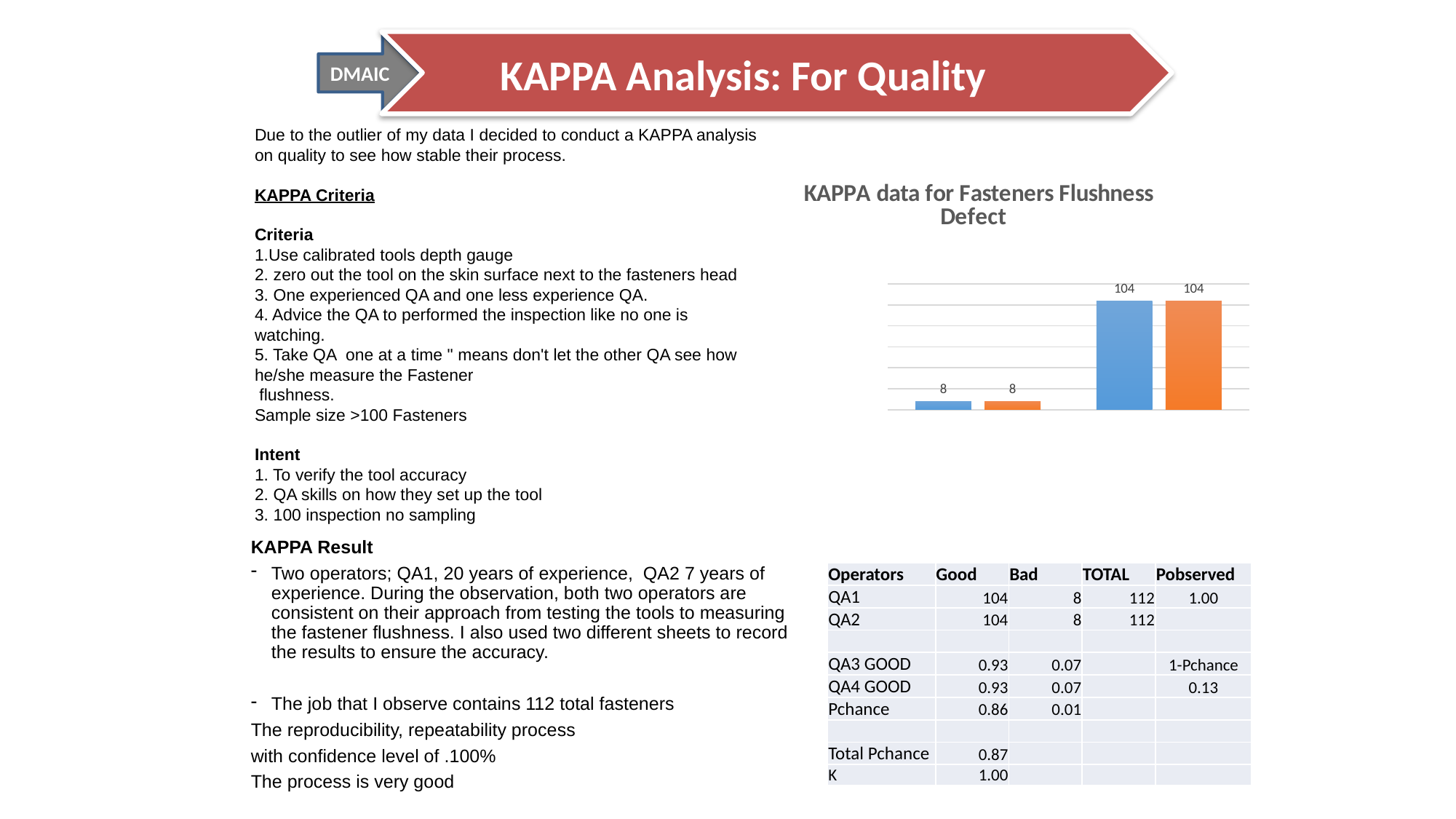

KAPPA Analysis: For Quality
DMAIC

Due to the outlier of my data I decided to conduct a KAPPA analysis on quality to see how stable their process.

KAPPA Criteria

Criteria
1.Use calibrated tools depth gauge
2. zero out the tool on the skin surface next to the fasteners head
3. One experienced QA and one less experience QA.
4. Advice the QA to performed the inspection like no one is watching.
5. Take QA  one at a time " means don't let the other QA see how he/she measure the Fastener
 flushness.
Sample size >100 Fasteners

Intent
1. To verify the tool accuracy
2. QA skills on how they set up the tool
3. 100 inspection no sampling

### Chart: KAPPA data for Fasteners Flushness Defect

| Category | Count of QA1 | Count of QA2 |
|---|---|---|
| B | 8.0 | 8.0 |
| G | 104.0 | 104.0 |
KAPPA Result
Two operators; QA1, 20 years of experience,  QA2 7 years of experience. During the observation, both two operators are consistent on their approach from testing the tools to measuring the fastener flushness. I also used two different sheets to record the results to ensure the accuracy.

The job that I observe contains 112 total fasteners
The reproducibility, repeatability process
with confidence level of .100%
The process is very good

| Operators | Good | Bad | TOTAL | Pobserved |
| --- | --- | --- | --- | --- |
| QA1 | 104 | 8 | 112 | 1.00 |
| QA2 | 104 | 8 | 112 |  |
|  |  |  |  |  |
| QA3 GOOD | 0.93 | 0.07 |  | 1-Pchance |
| QA4 GOOD | 0.93 | 0.07 |  | 0.13 |
| Pchance | 0.86 | 0.01 |  |  |
|  |  |  |  |  |
| Total Pchance | 0.87 |  |  |  |
| K | 1.00 |  |  |  |